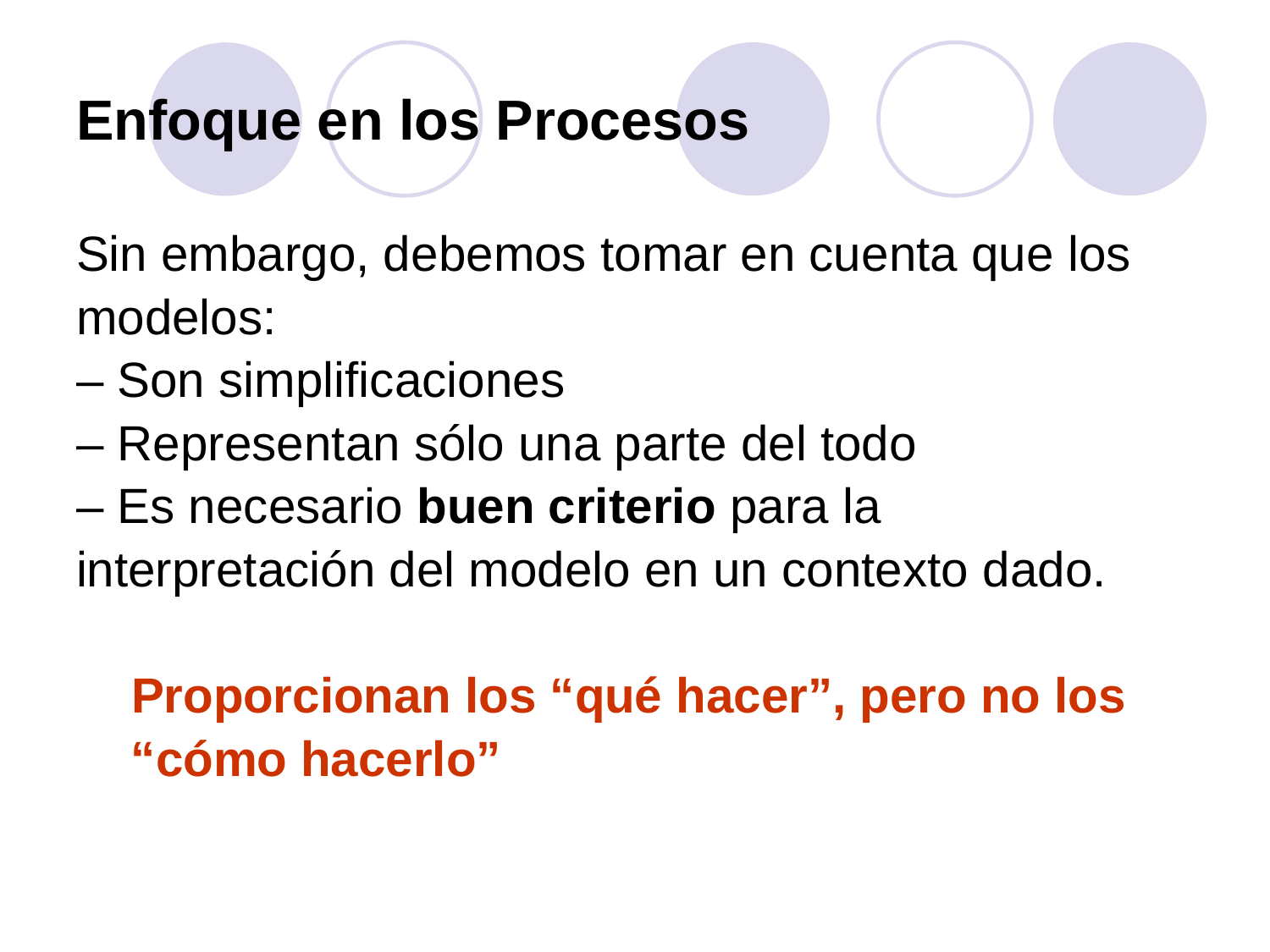

# Enfoque en los Procesos
Sin embargo, debemos tomar en cuenta que los
modelos:
– Son simplificaciones
– Representan sólo una parte del todo
– Es necesario buen criterio para la
interpretación del modelo en un contexto dado.

    Proporcionan los “qué hacer”, pero no los
    “cómo hacerlo”